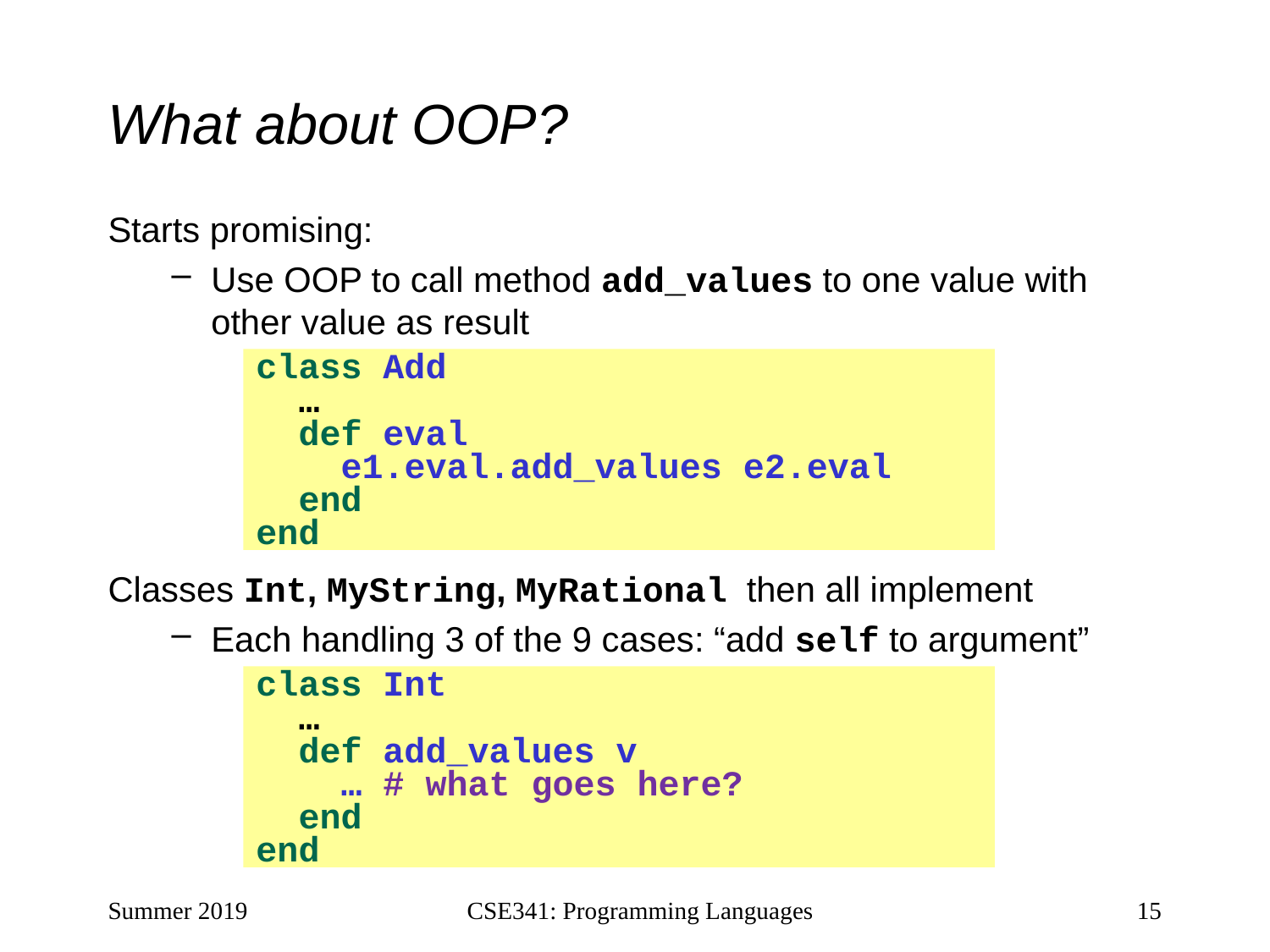

# What about OOP?
Starts promising:
Use OOP to call method add_values to one value with other value as result
class Add
  …
  def eval
    e1.eval.add_values e2.eval
  end
end
Classes Int, MyString, MyRational  then all implement
Each handling 3 of the 9 cases: “add self to argument”
class Int
  …
  def add_values v
    … # what goes here?
  end
end
Summer 2019
CSE341: Programming Languages
15